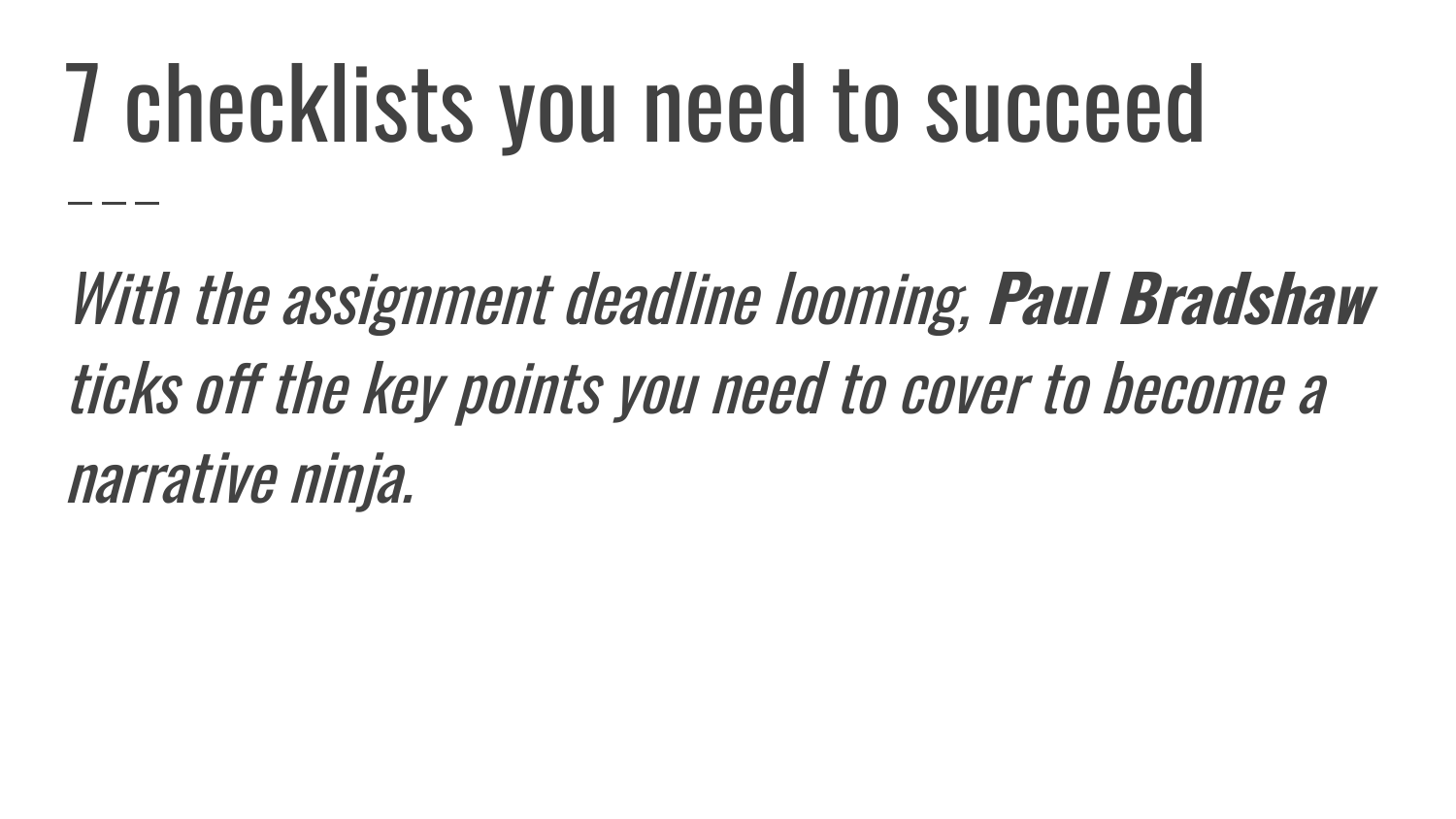

# 7 checklists you need to succeed
With the assignment deadline looming, Paul Bradshaw ticks off the key points you need to cover to become a narrative ninja.